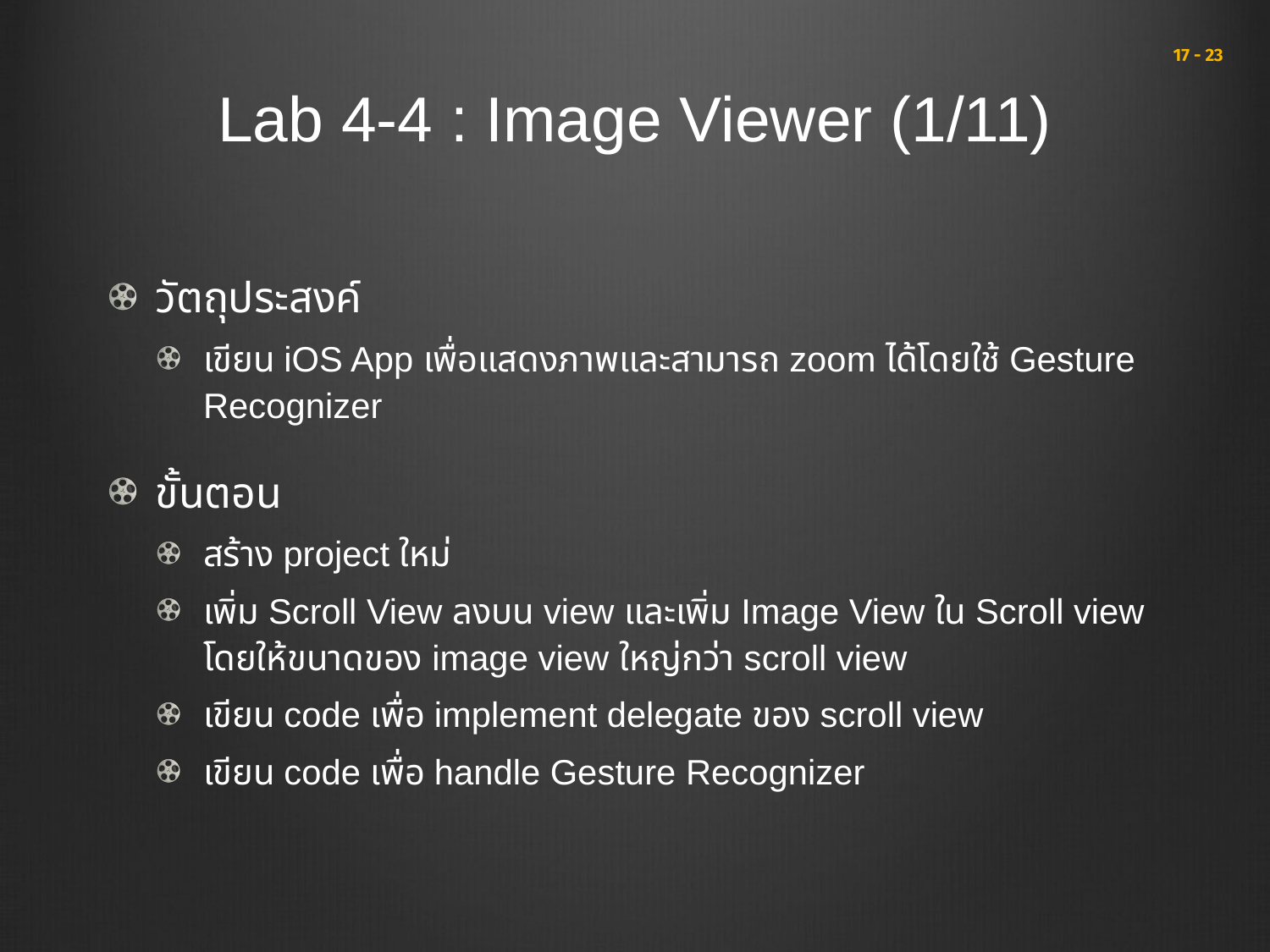

# Lab 4-4 : Image Viewer (1/11)
 17 - 23
วัตถุประสงค์
เขียน iOS App เพื่อแสดงภาพและสามารถ zoom ได้โดยใช้ Gesture Recognizer
ขั้นตอน
สร้าง project ใหม่
เพิ่ม Scroll View ลงบน view และเพิ่ม Image View ใน Scroll view โดยให้ขนาดของ image view ใหญ่กว่า scroll view
เขียน code เพื่อ implement delegate ของ scroll view
เขียน code เพื่อ handle Gesture Recognizer